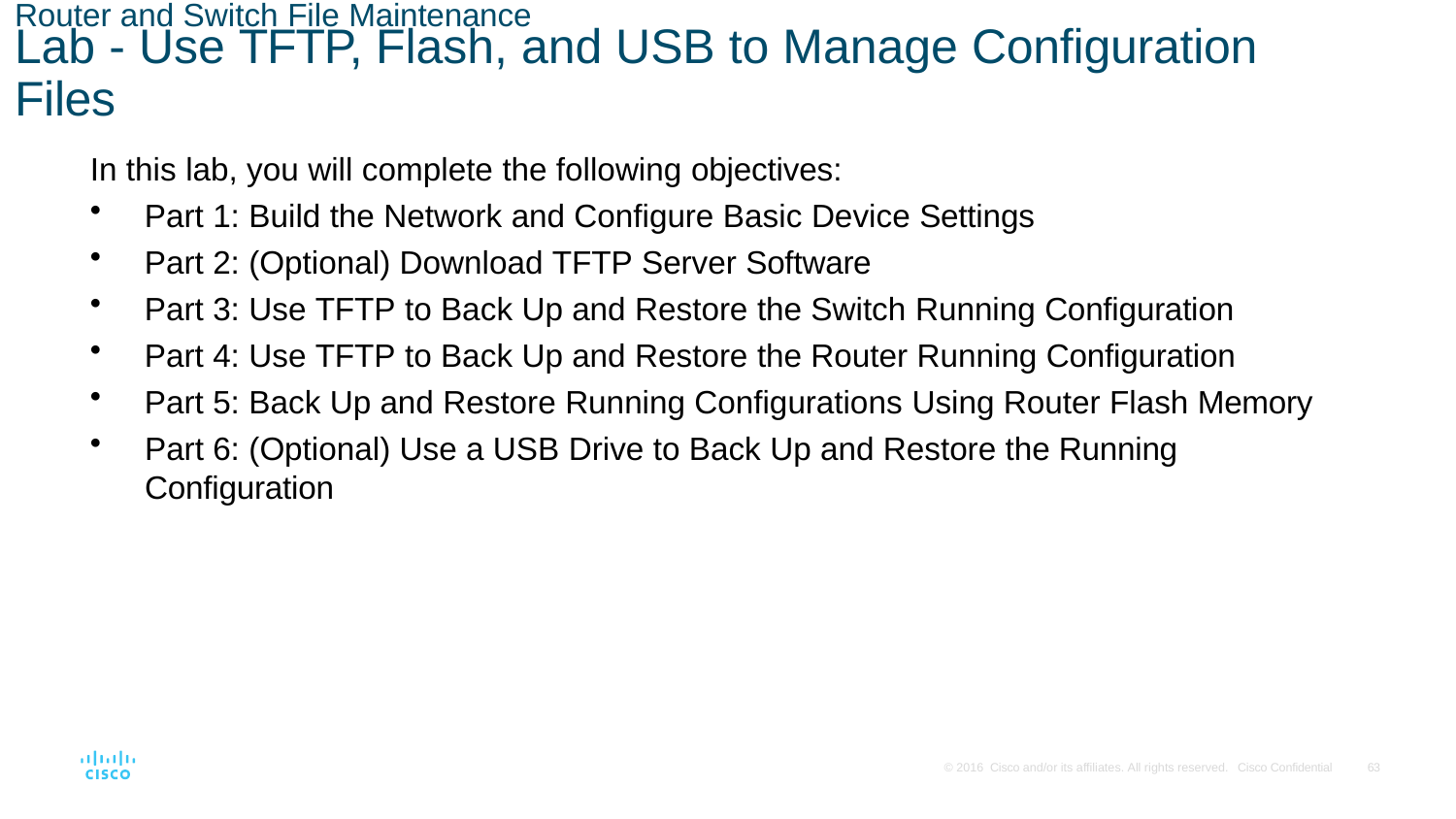

Router and Switch File Maintenance
# Lab - Use TFTP, Flash, and USB to Manage Configuration
Files
In this lab, you will complete the following objectives:
Part 1: Build the Network and Configure Basic Device Settings
Part 2: (Optional) Download TFTP Server Software
Part 3: Use TFTP to Back Up and Restore the Switch Running Configuration
Part 4: Use TFTP to Back Up and Restore the Router Running Configuration
Part 5: Back Up and Restore Running Configurations Using Router Flash Memory
Part 6: (Optional) Use a USB Drive to Back Up and Restore the Running Configuration
© 2016 Cisco and/or its affiliates. All rights reserved. Cisco Confidential
63